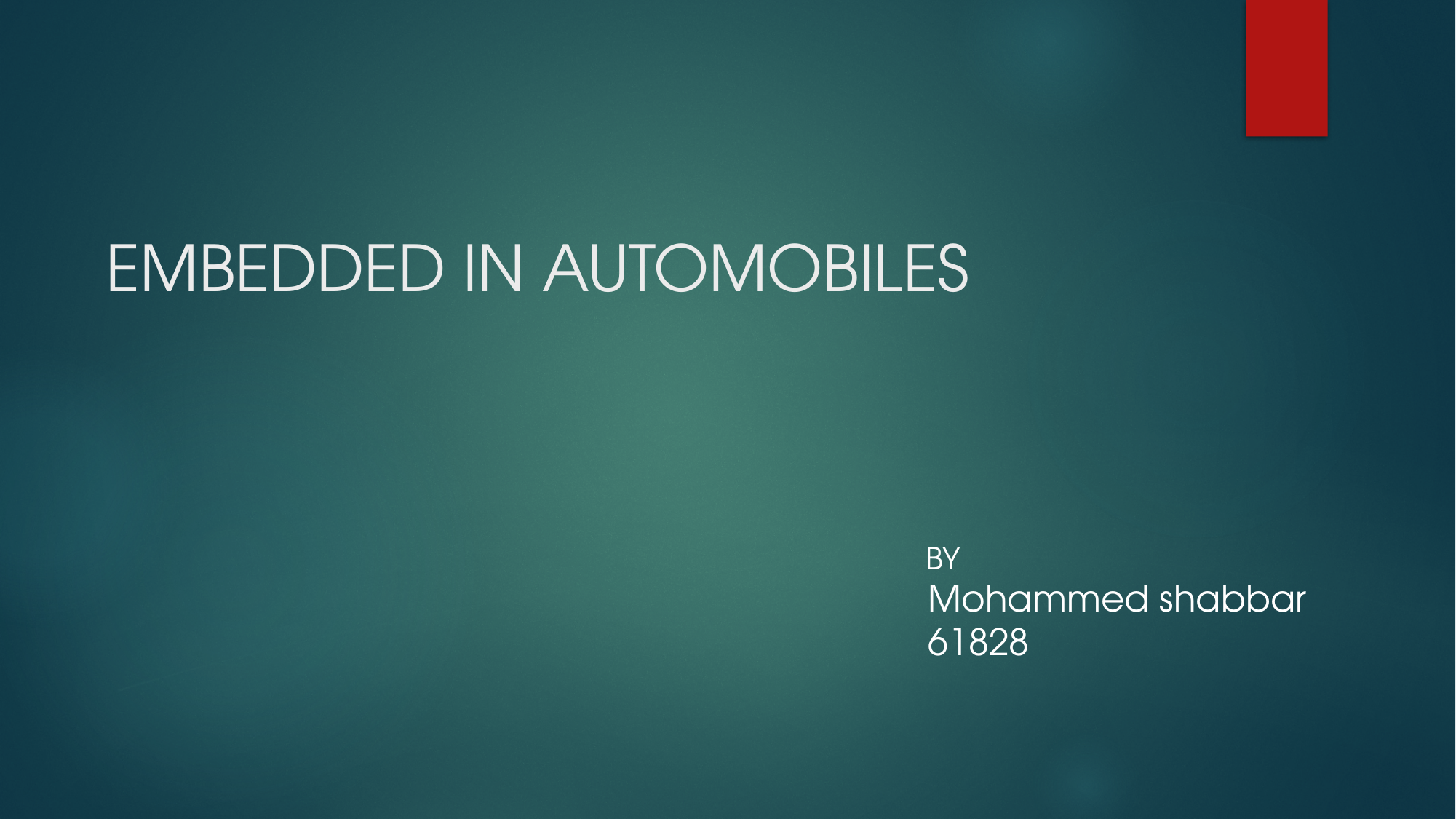

# EMBEDDED IN AUTOMOBILES
                                      		              BY
                                  		 Mohammed shabbar
                                  		 61828